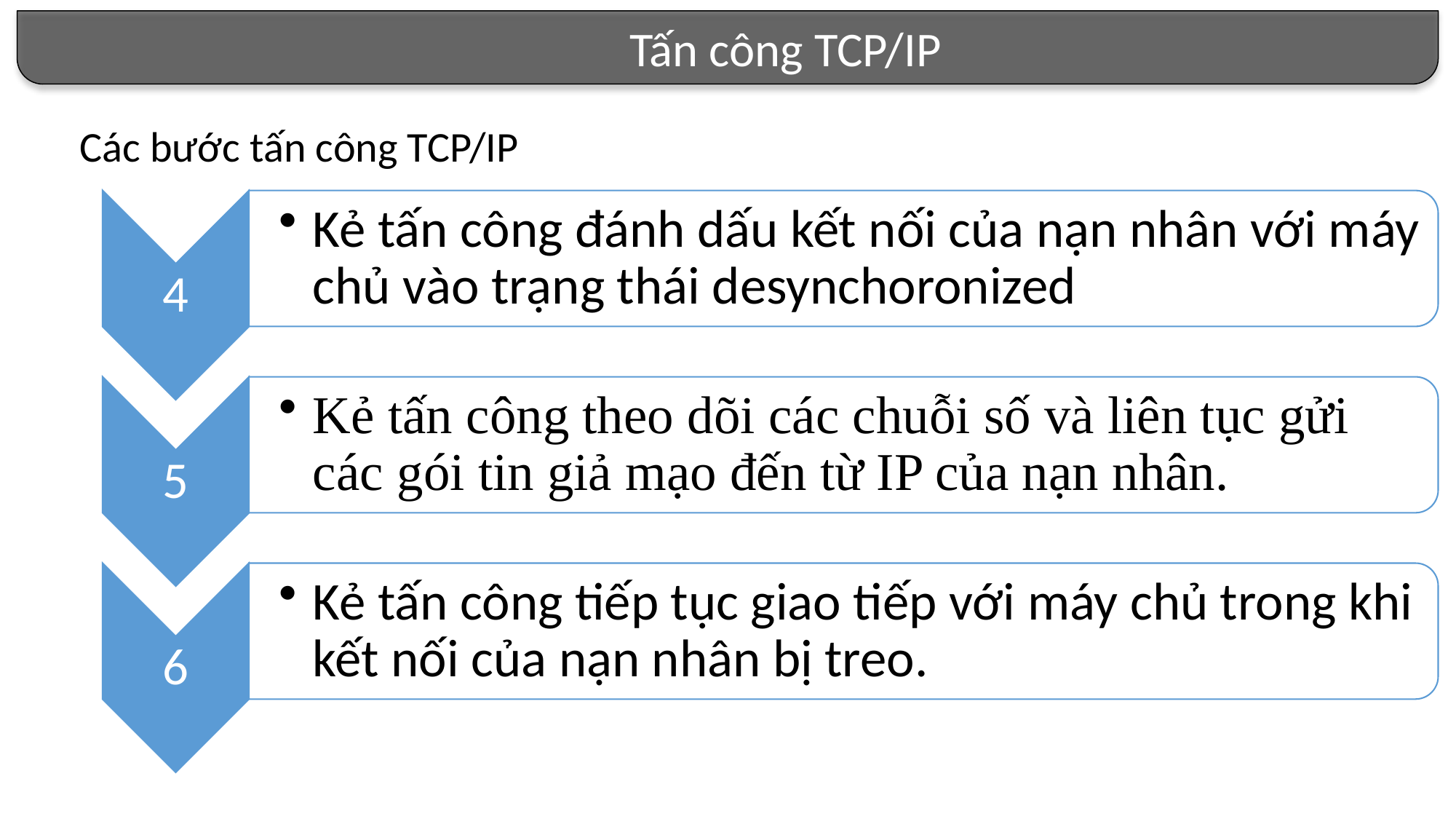

Tấn công TCP/IP
Các bước tấn công TCP/IP
4
Kẻ tấn công đánh dấu kết nối của nạn nhân với máy chủ vào trạng thái desynchoronized
5
Kẻ tấn công theo dõi các chuỗi số và liên tục gửi các gói tin giả mạo đến từ IP của nạn nhân.
6
Kẻ tấn công tiếp tục giao tiếp với máy chủ trong khi kết nối của nạn nhân bị treo.